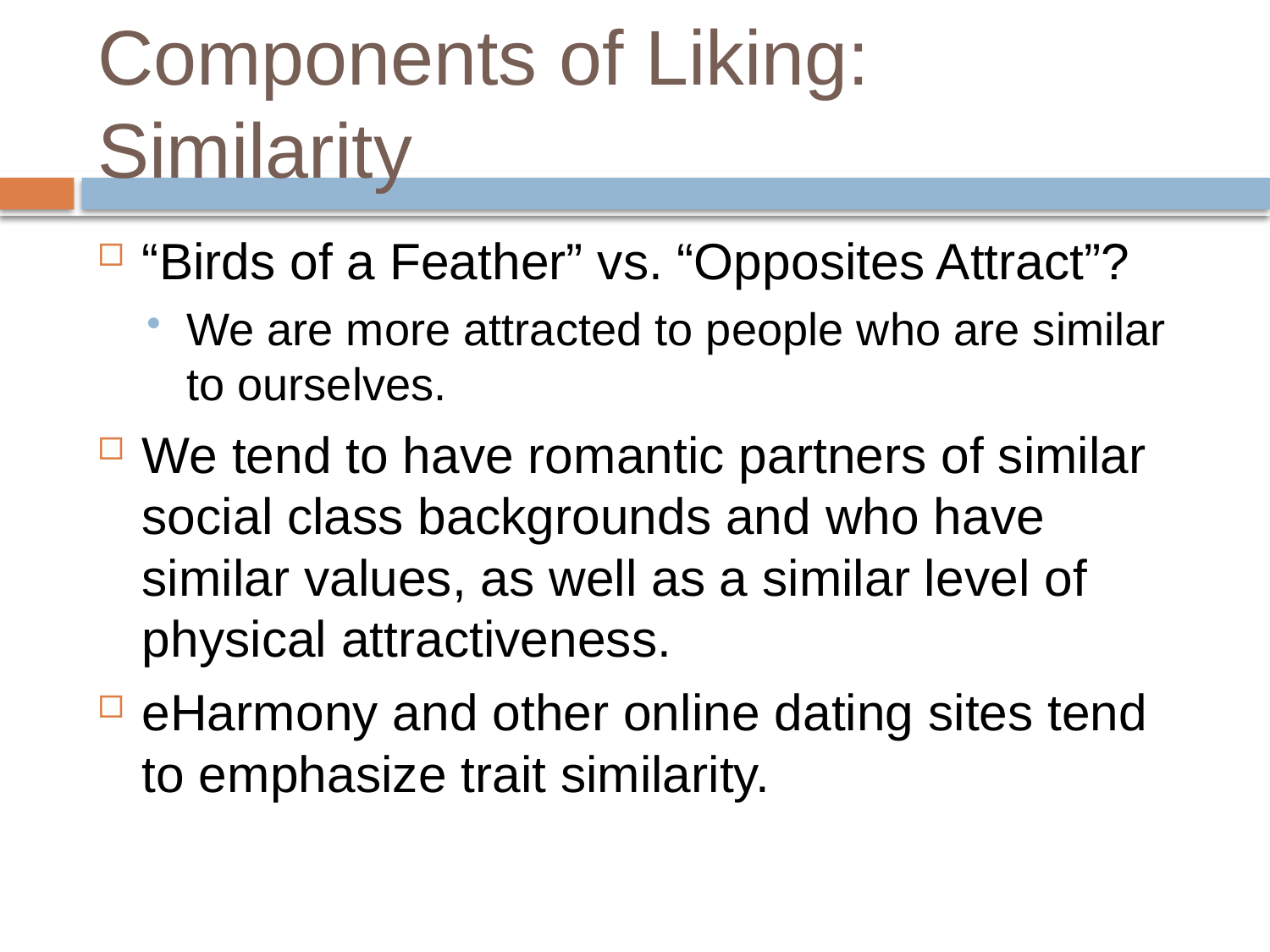

# Components of Liking: Similarity
“Birds of a Feather” vs. “Opposites Attract”?
We are more attracted to people who are similar to ourselves.
We tend to have romantic partners of similar social class backgrounds and who have similar values, as well as a similar level of physical attractiveness.
eHarmony and other online dating sites tend to emphasize trait similarity.